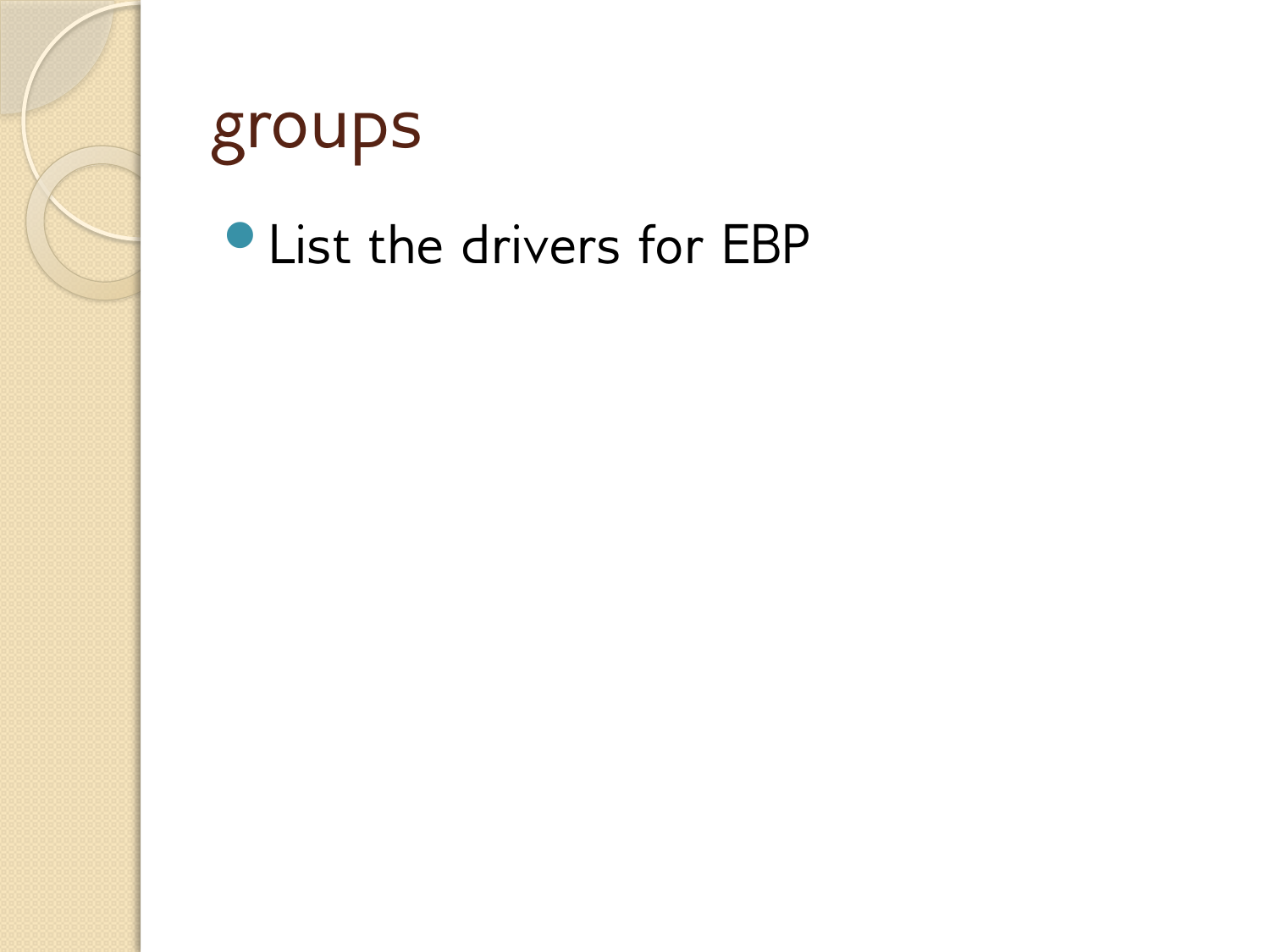

# groups
List the drivers for EBP